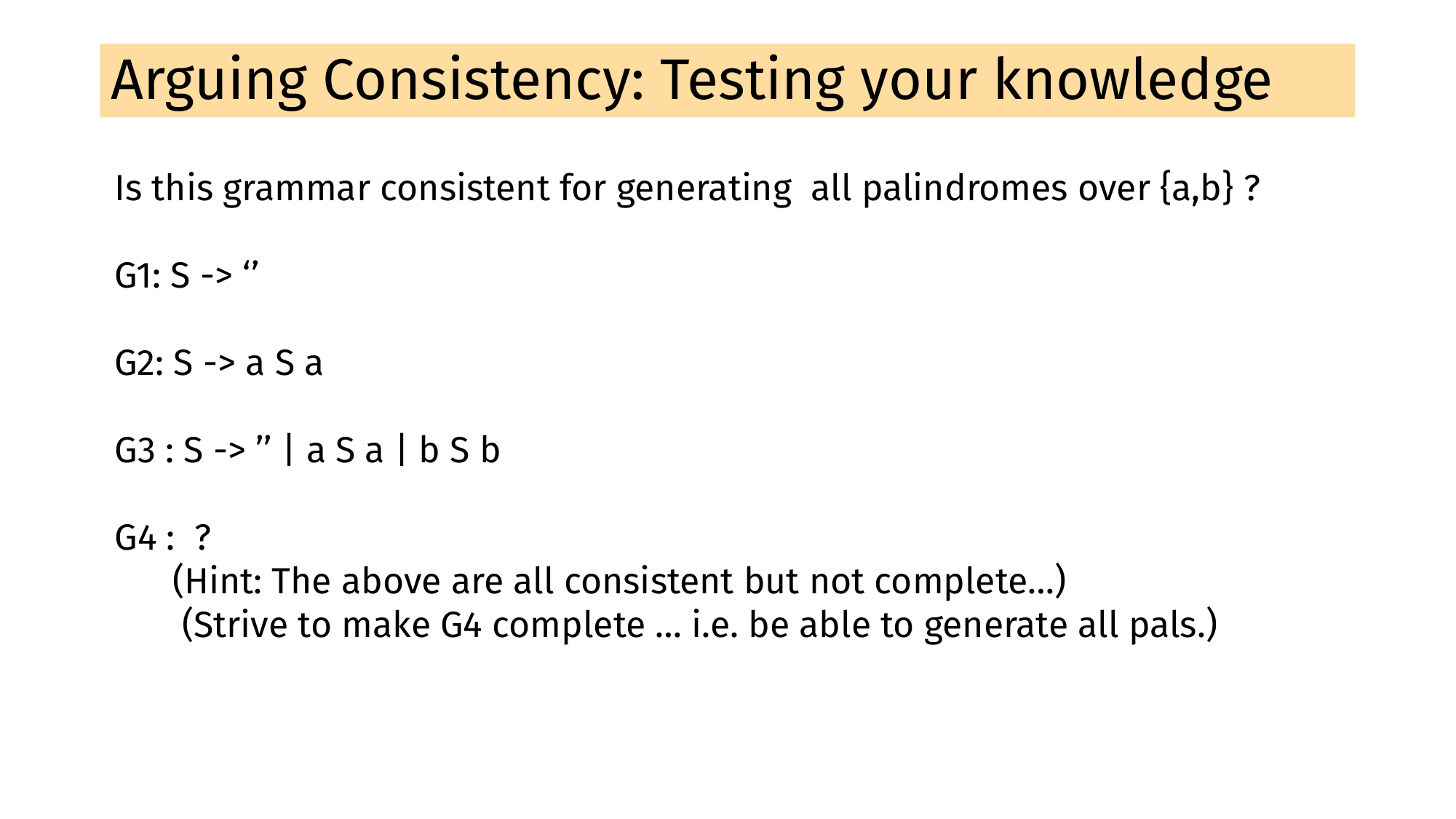

# Arguing Consistency: Testing your knowledge
Is this grammar consistent for generating  all palindromes over {a,b} ?

G1: S -> ‘’

G2: S -> a S a

G3 : S -> ’’ | a S a | b S b

G4 :  ?
      (Hint: The above are all consistent but not complete…)
       (Strive to make G4 complete … i.e. be able to generate all pals.)